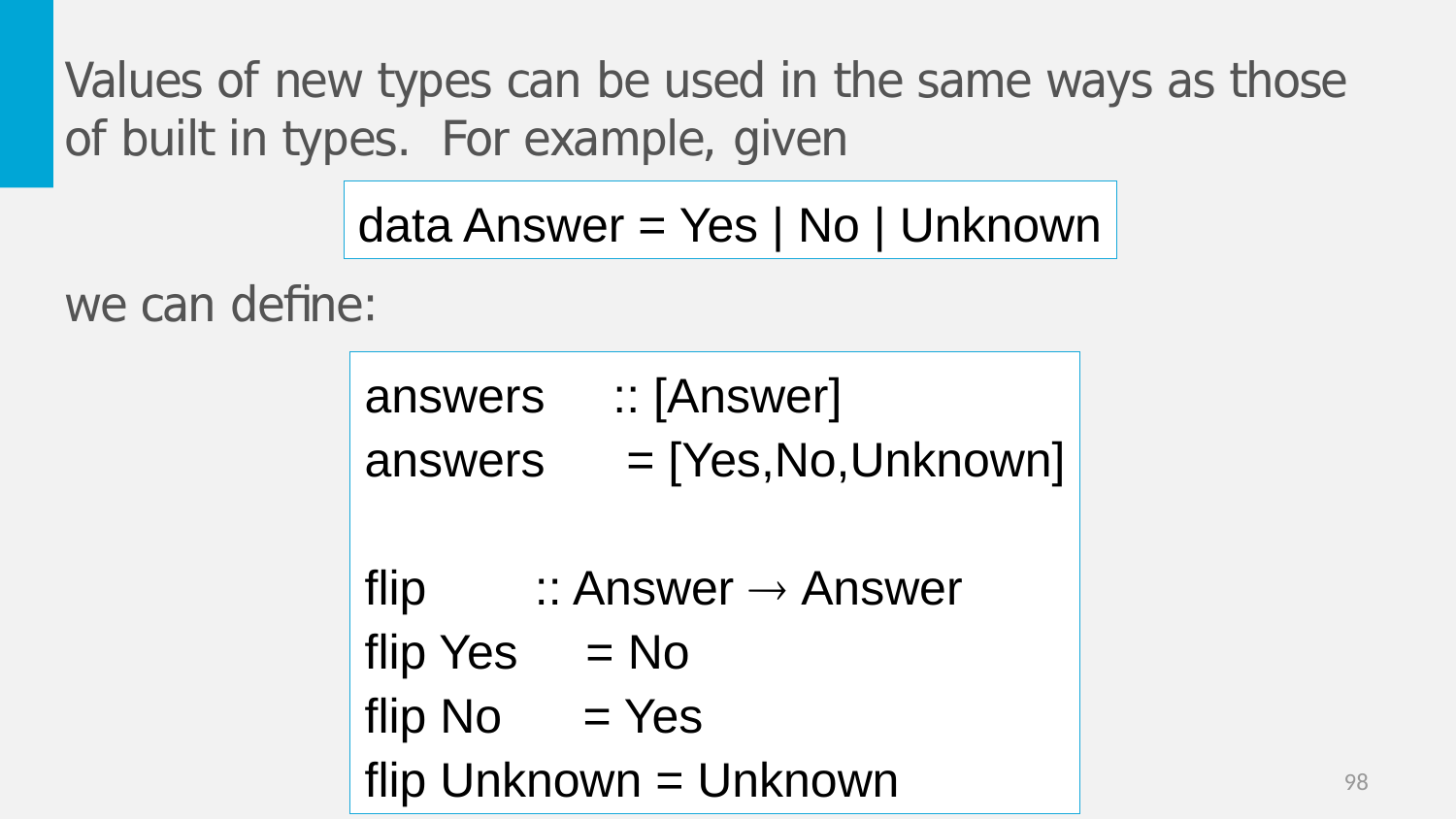

Values of new types can be used in the same ways as those of built in types.  For example, given
data Answer = Yes | No | Unknown
we can define:
answers     :: [Answer]
answers      = [Yes,No,Unknown]

flip        :: Answer → Answer
flip Yes     = No
flip No      = Yes
flip Unknown = Unknown
98